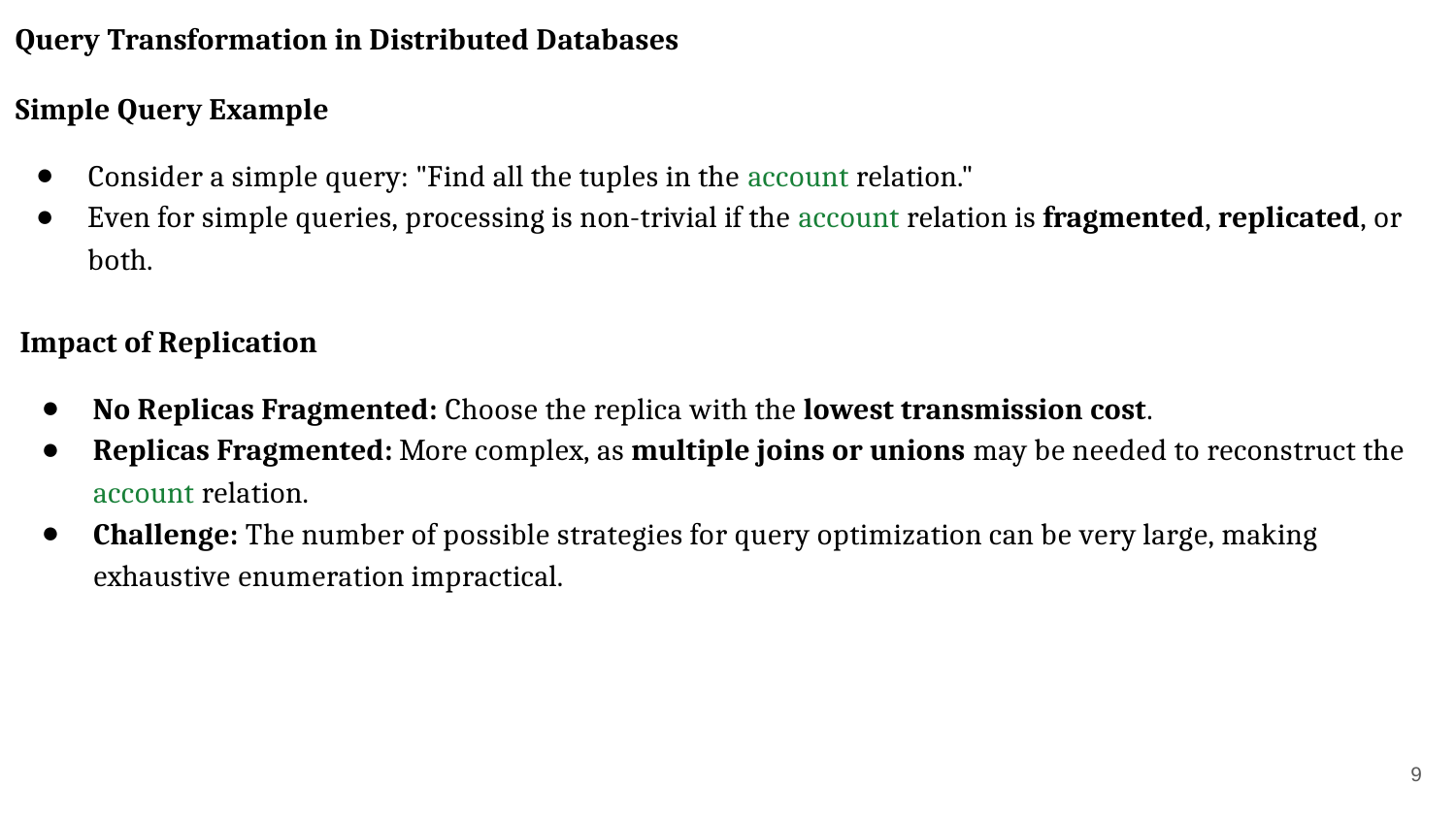

Query Transformation in Distributed Databases
Simple Query Example
Consider a simple query: "Find all the tuples in the account relation."
Even for simple queries, processing is non-trivial if the account relation is fragmented, replicated, or both.
Impact of Replication
No Replicas Fragmented: Choose the replica with the lowest transmission cost.
Replicas Fragmented: More complex, as multiple joins or unions may be needed to reconstruct the account relation.
Challenge: The number of possible strategies for query optimization can be very large, making exhaustive enumeration impractical.
9